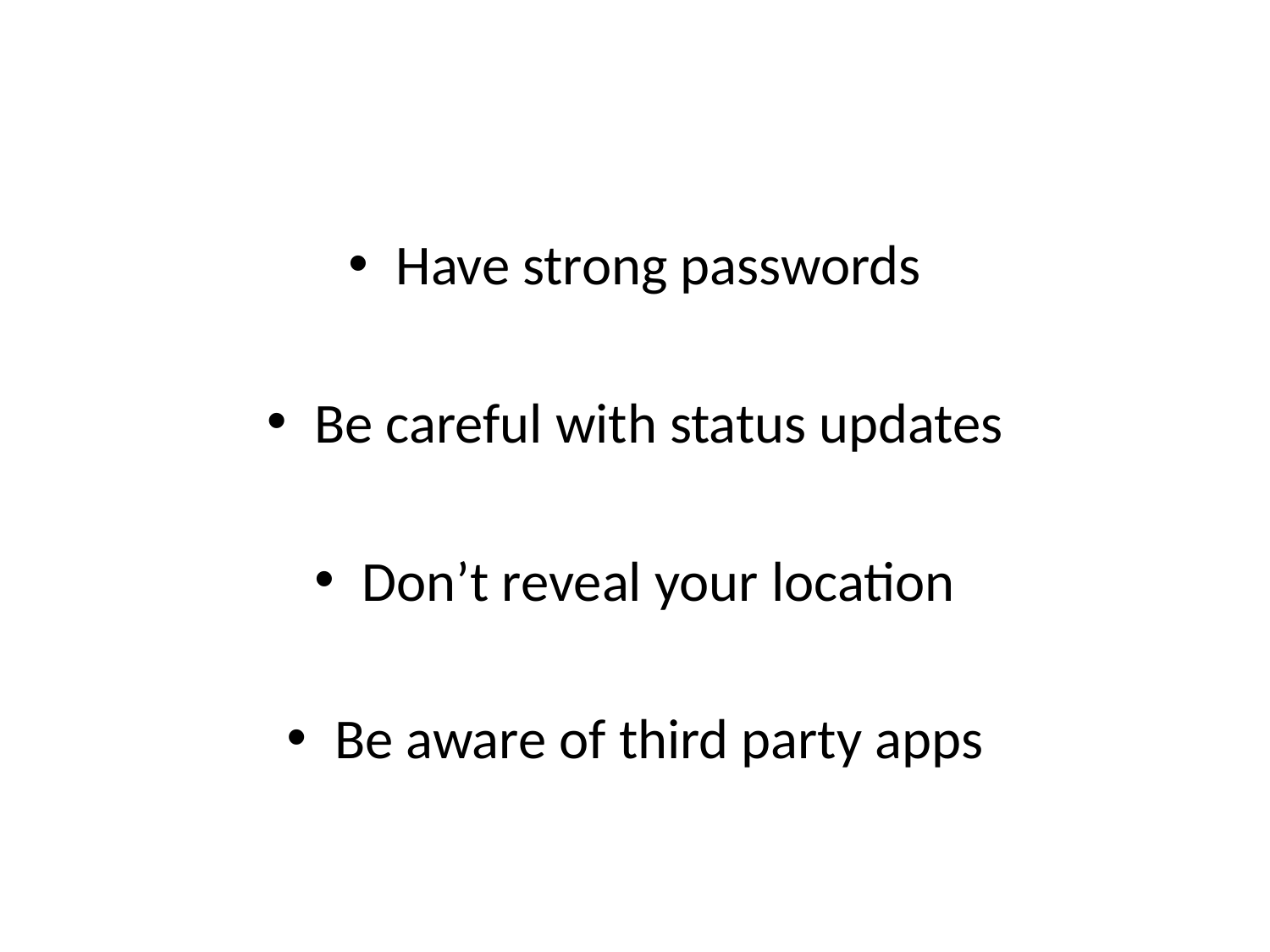

#
Have strong passwords

Be careful with status updates

Don’t reveal your location

Be aware of third party apps